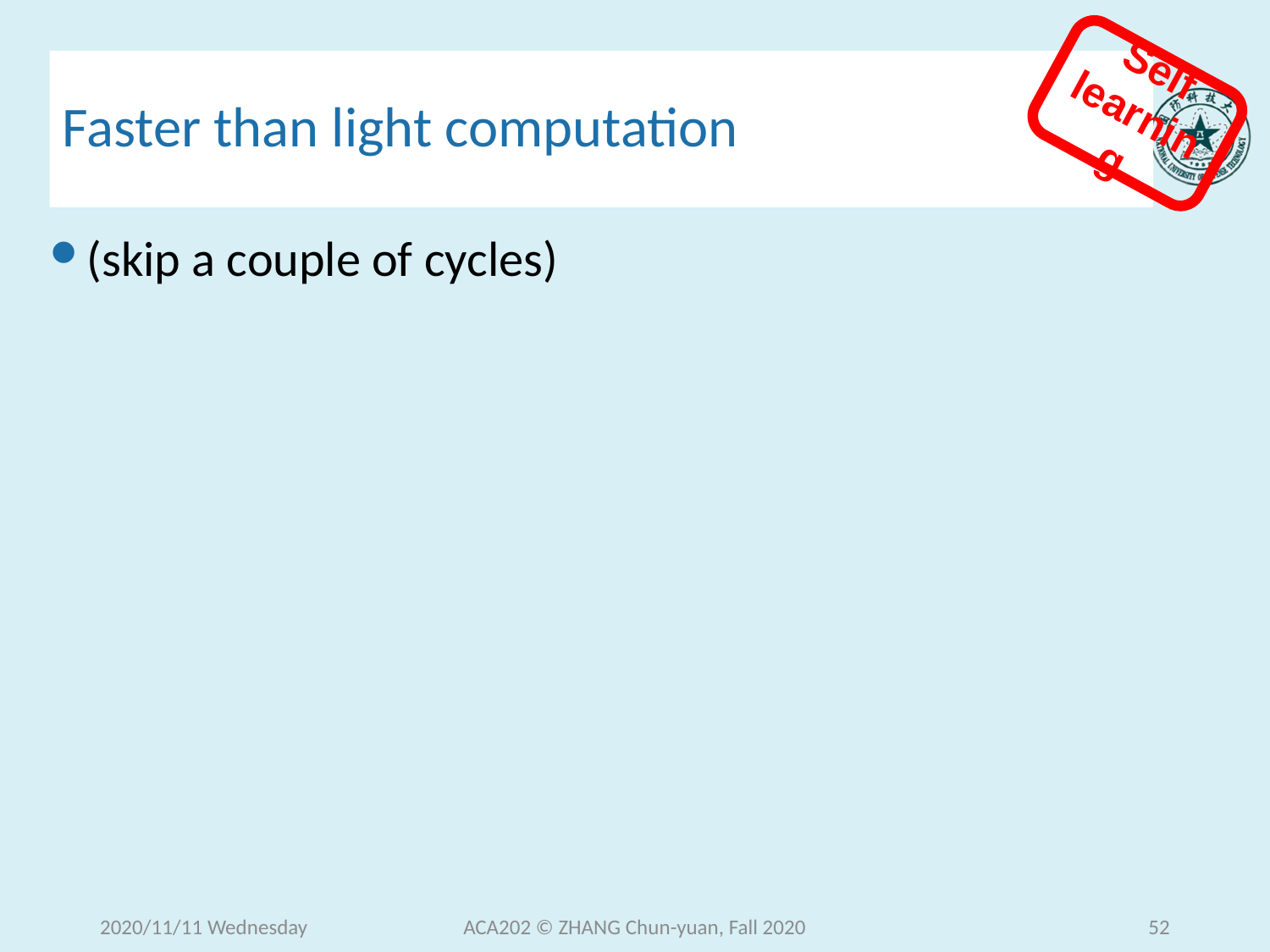

Self learning
# Faster than light computation
(skip a couple of cycles)
2020/11/11 Wednesday
ACA202 © ZHANG Chun-yuan, Fall 2020
52